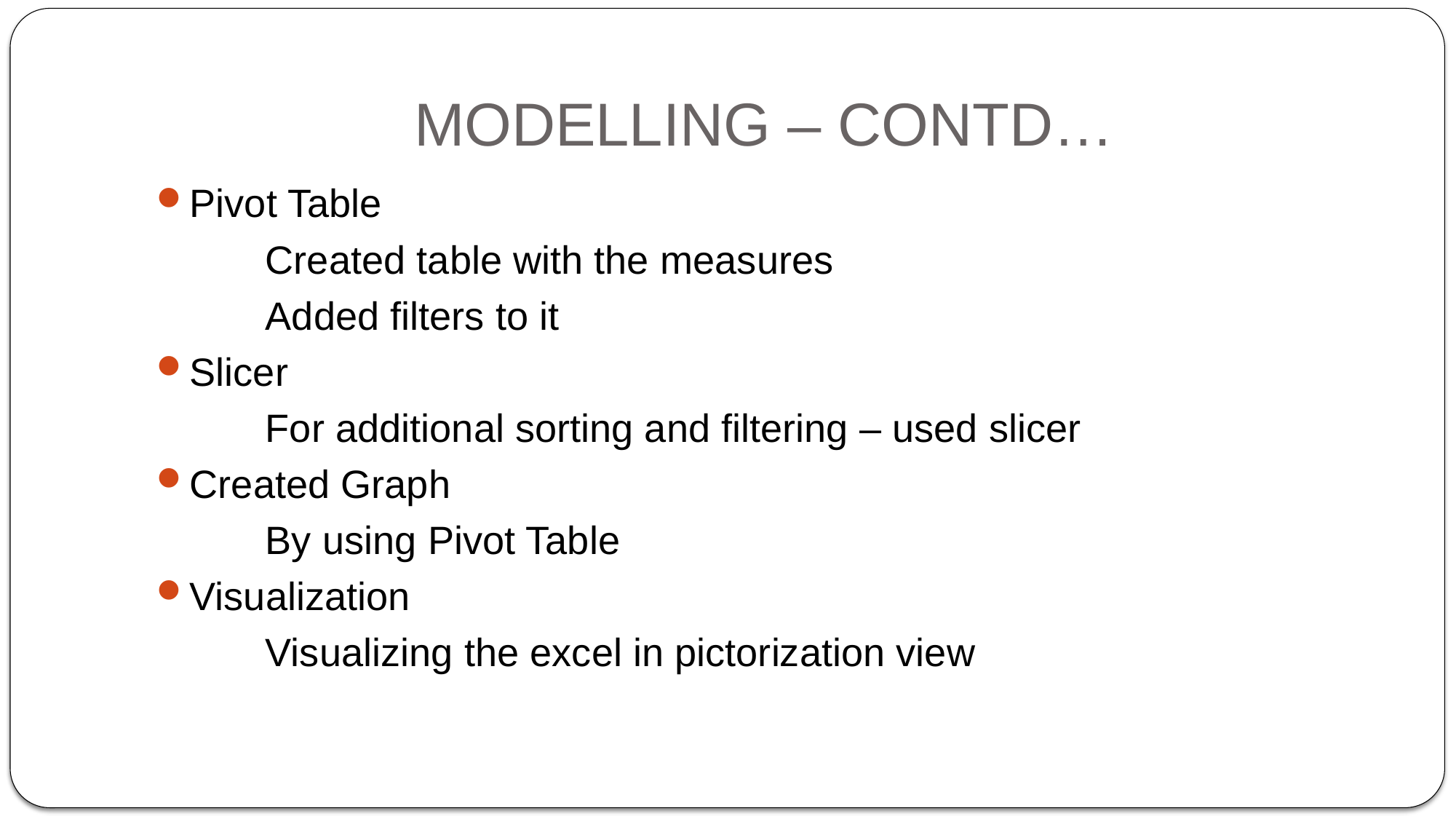

# MODELLING – CONTD…
Pivot Table
	Created table with the measures
	Added filters to it
Slicer
	For additional sorting and filtering – used slicer
Created Graph
	By using Pivot Table
Visualization
	Visualizing the excel in pictorization view